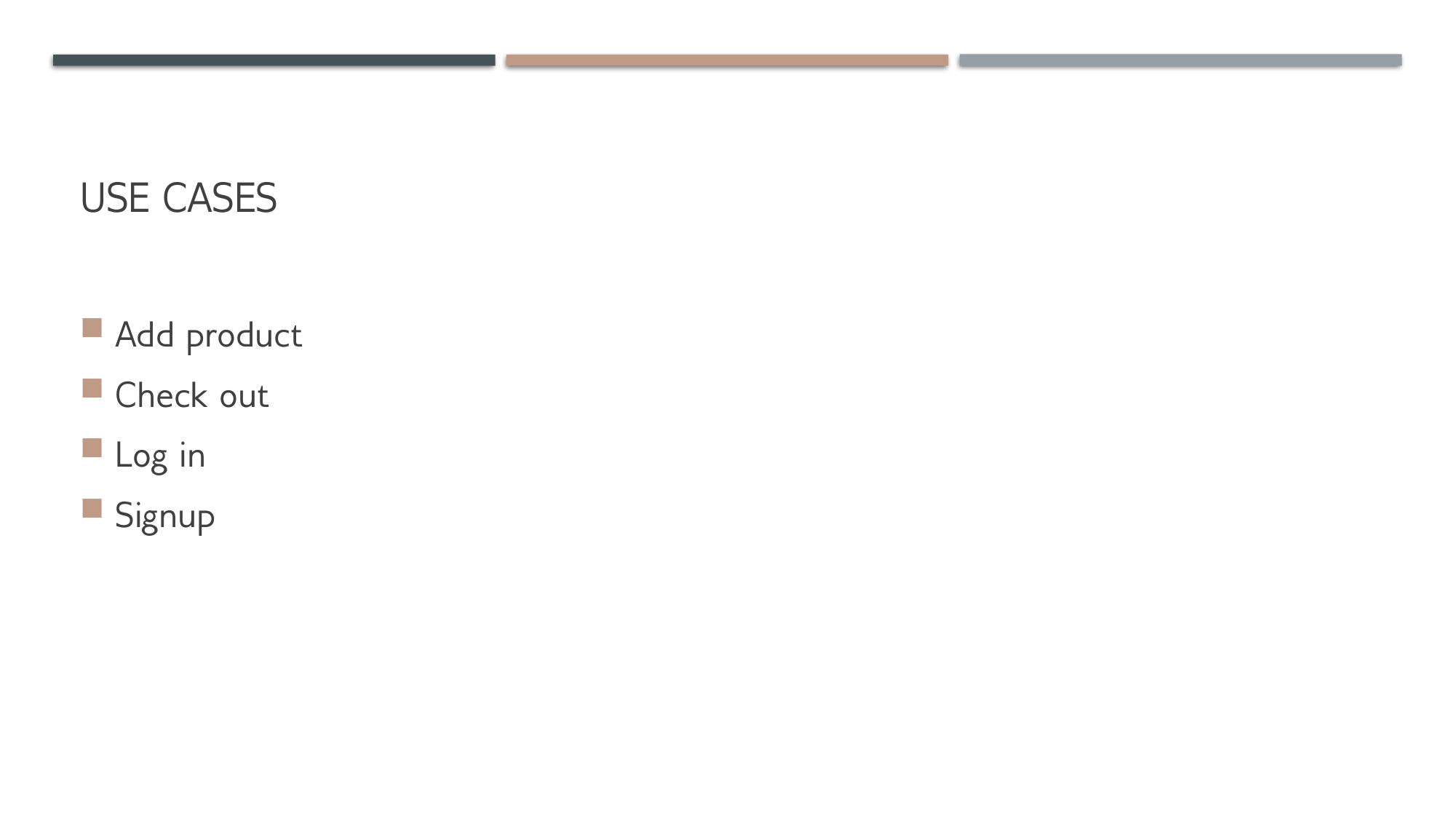

# Use cases
Add product
Check out
Log in
Signup